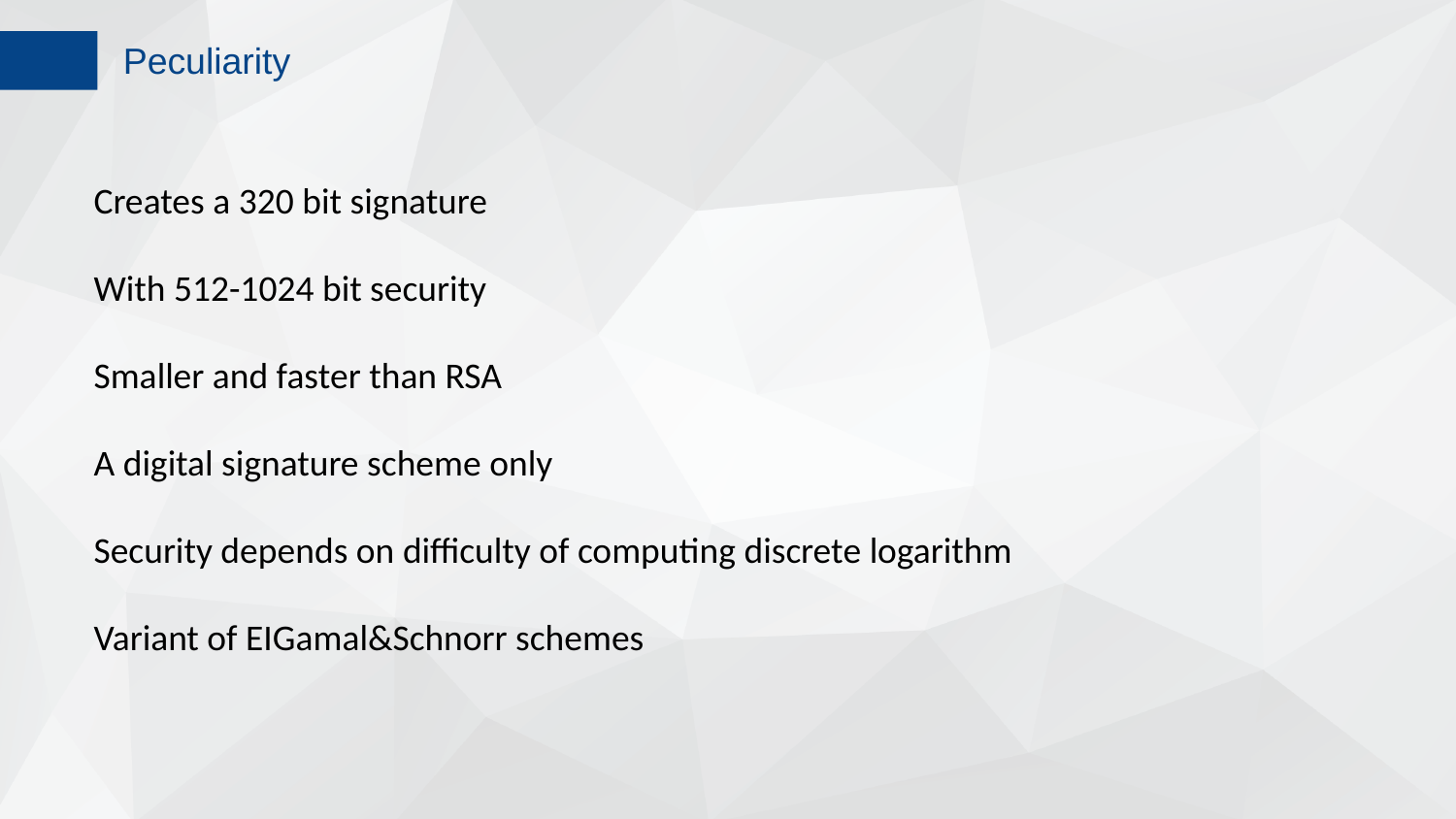

Peculiarity

Creates a 320 bit signature

With 512-1024 bit security

Smaller and faster than RSA

A digital signature scheme only

Security depends on difficulty of computing discrete logarithm

Variant of EIGamal&Schnorr schemes